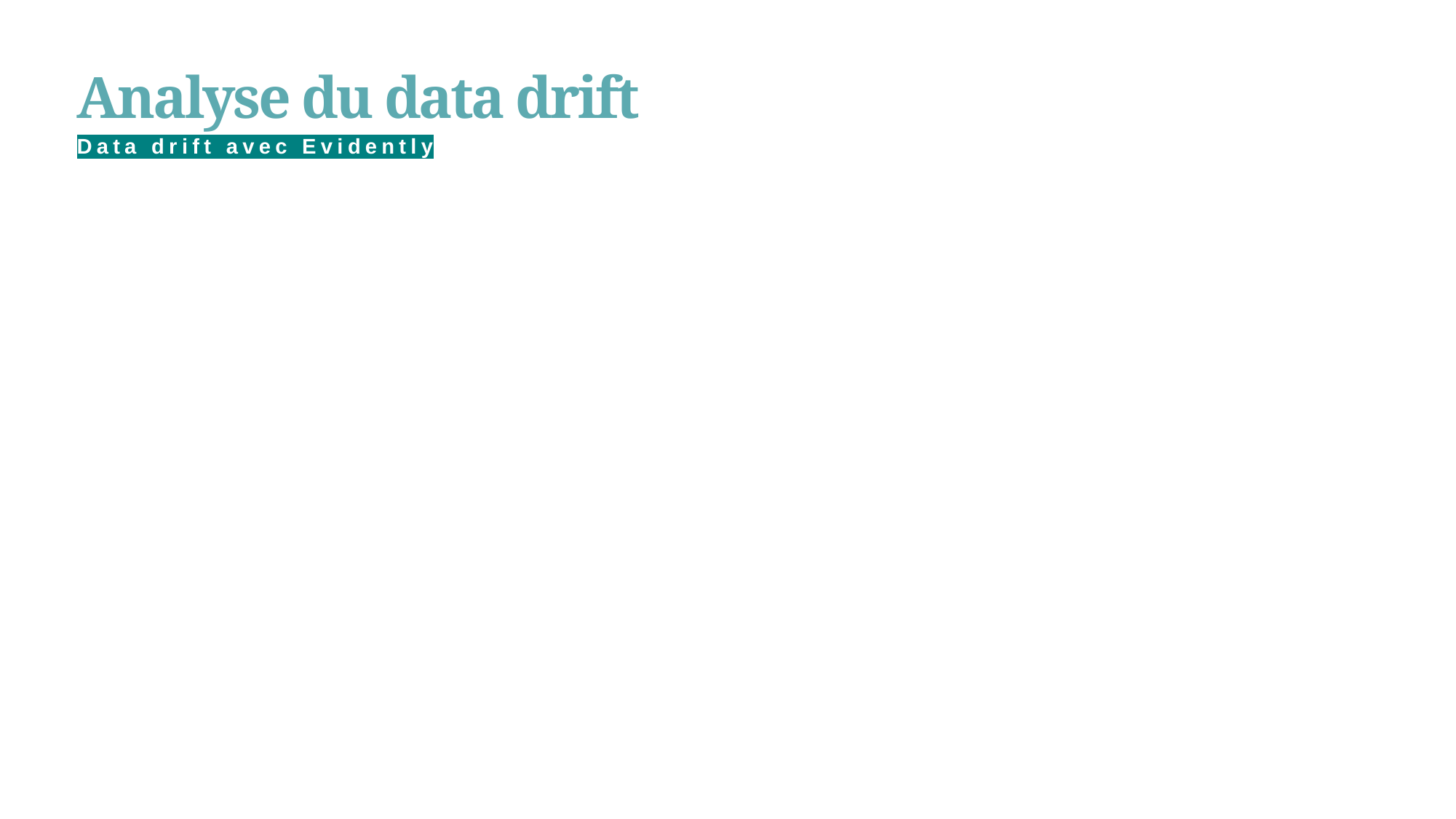

# Analyse du data drift
Data drift avec Evidently